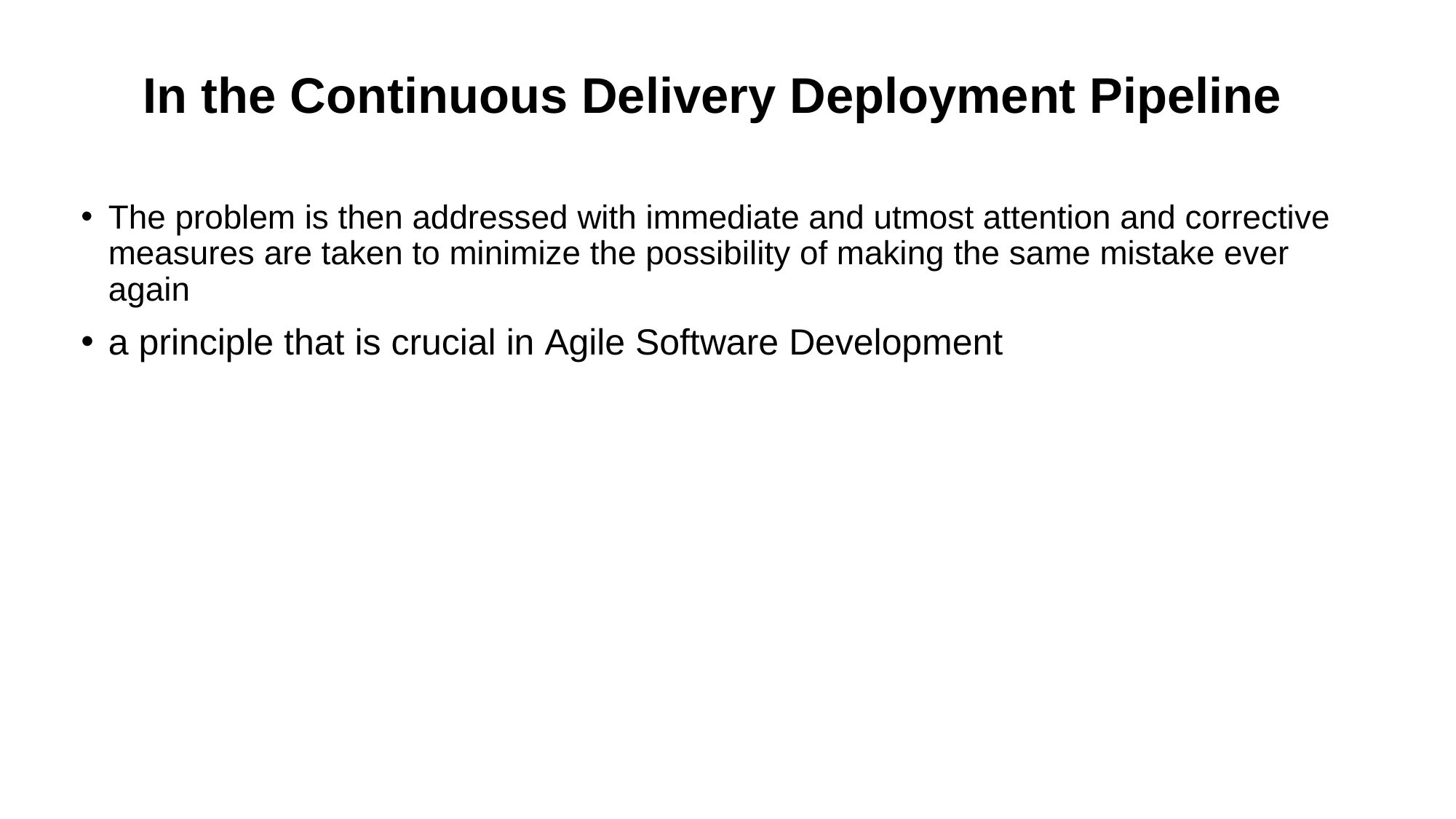

In the Continuous Delivery Deployment Pipeline

The problem is then addressed with immediate and utmost attention and corrective measures are taken to minimize the possibility of making the same mistake ever again
a principle that is crucial in Agile Software Development